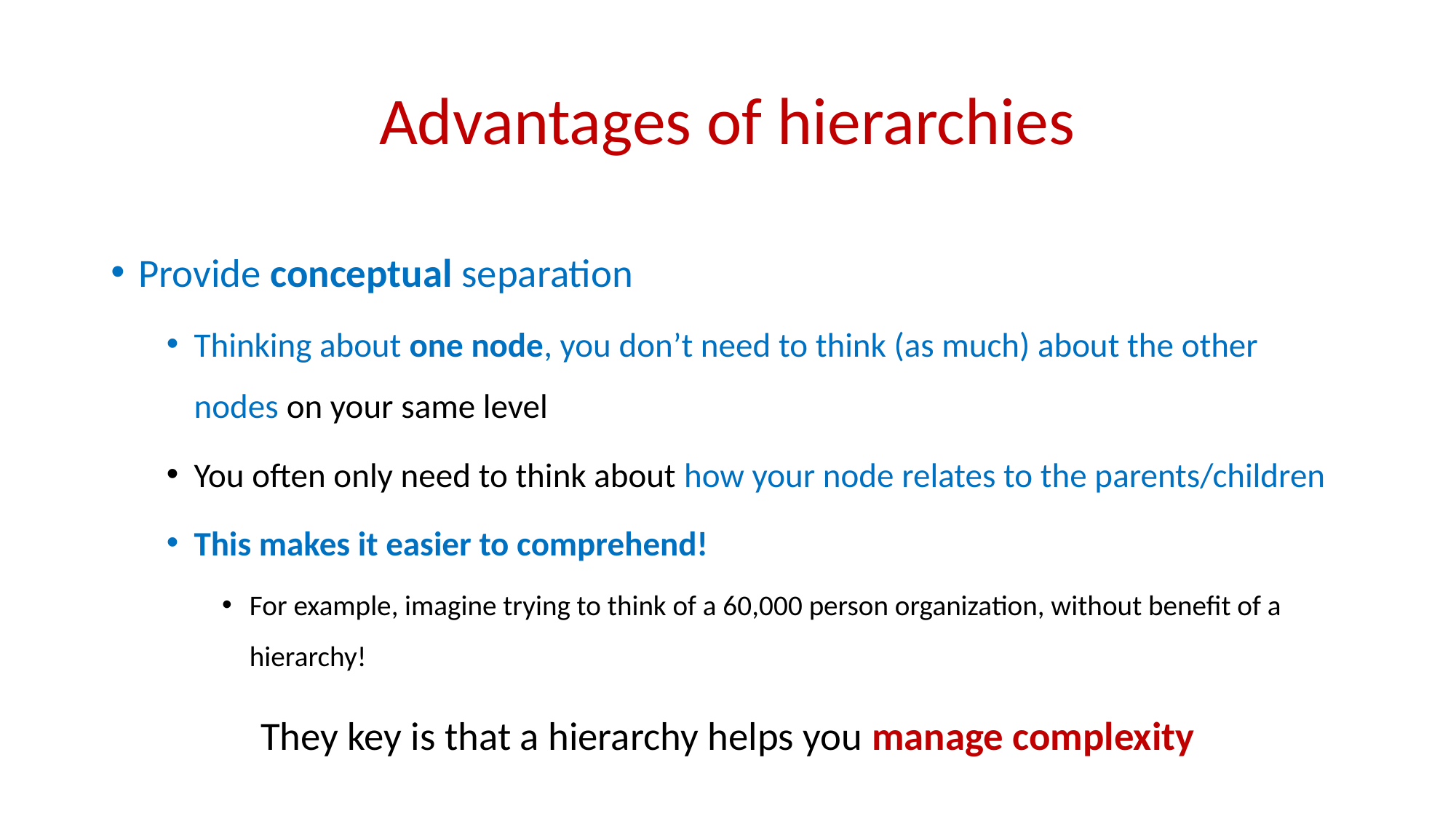

# Advantages of hierarchies
Provide conceptual separation
Thinking about one node, you don’t need to think (as much) about the other nodes on your same level
You often only need to think about how your node relates to the parents/children
This makes it easier to comprehend!
For example, imagine trying to think of a 60,000 person organization, without benefit of a hierarchy!
They key is that a hierarchy helps you manage complexity